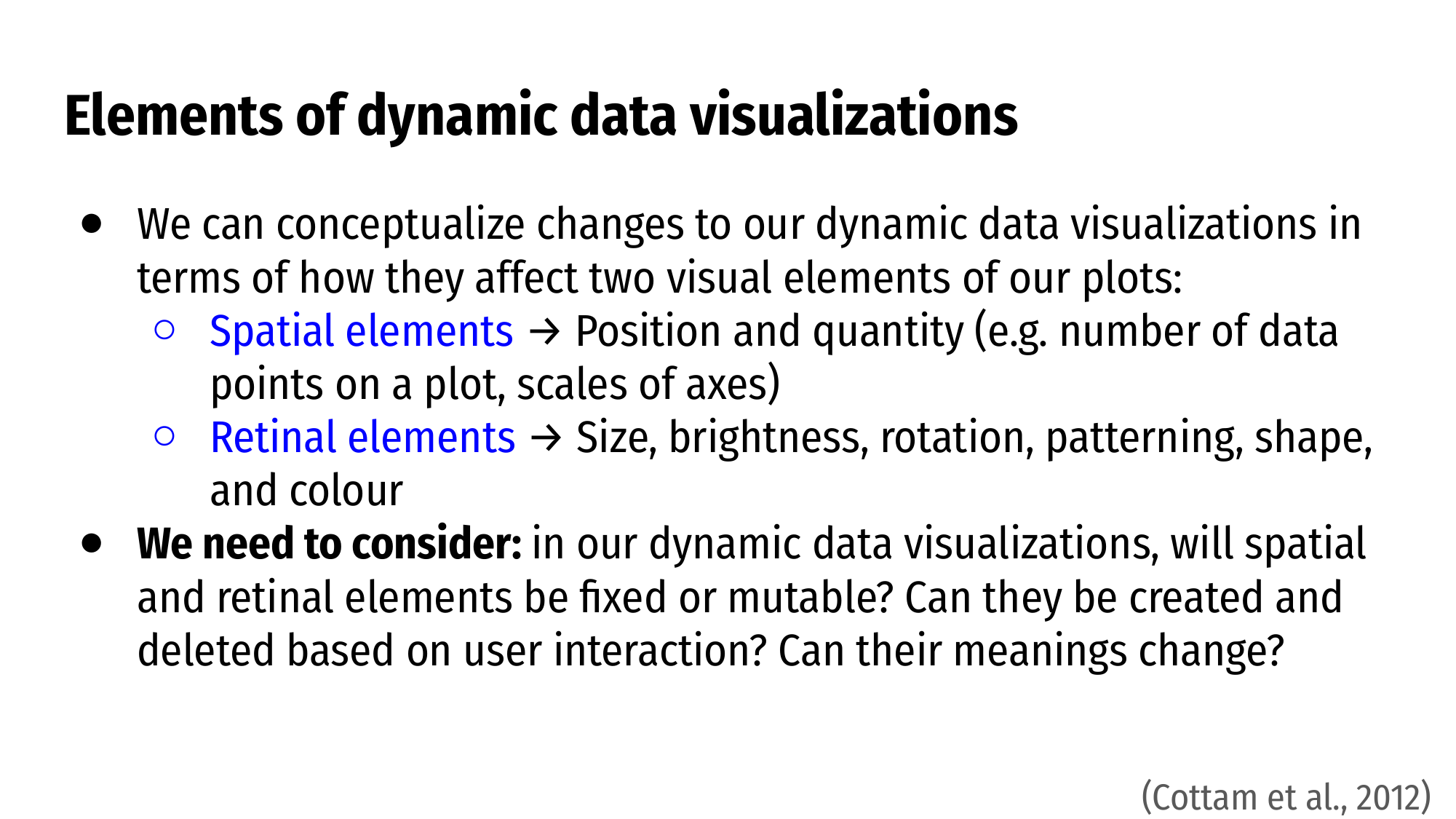

# Elements of dynamic data visualizations
We can conceptualize changes to our dynamic data visualizations in terms of how they affect two visual elements of our plots:
Spatial elements → Position and quantity (e.g. number of data points on a plot, scales of axes)
Retinal elements → Size, brightness, rotation, patterning, shape, and colour
We need to consider: in our dynamic data visualizations, will spatial and retinal elements be fixed or mutable? Can they be created and deleted based on user interaction? Can their meanings change?
(Cottam et al., 2012)